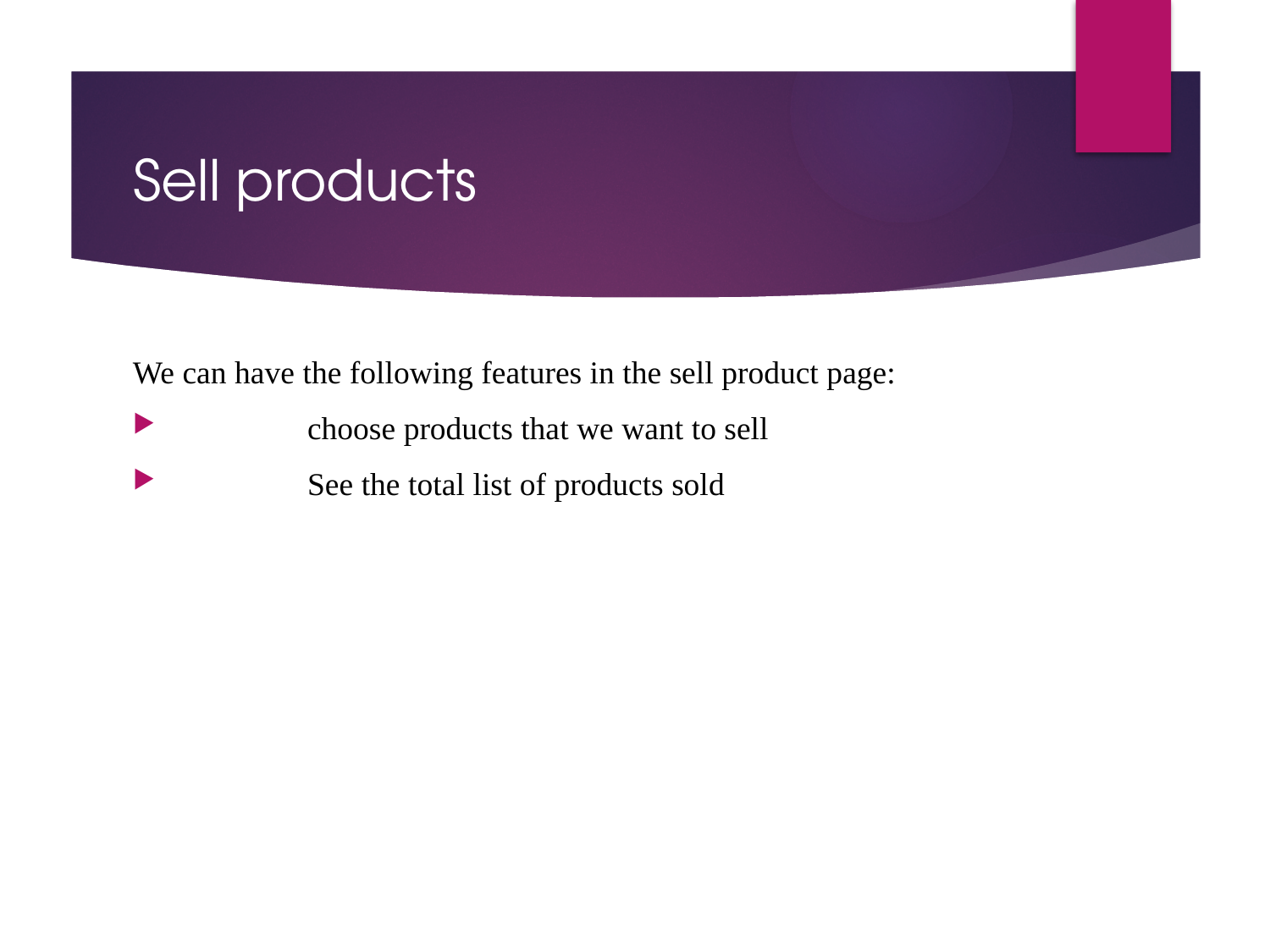

# Sell products
We can have the following features in the sell product page:
	choose products that we want to sell
	See the total list of products sold